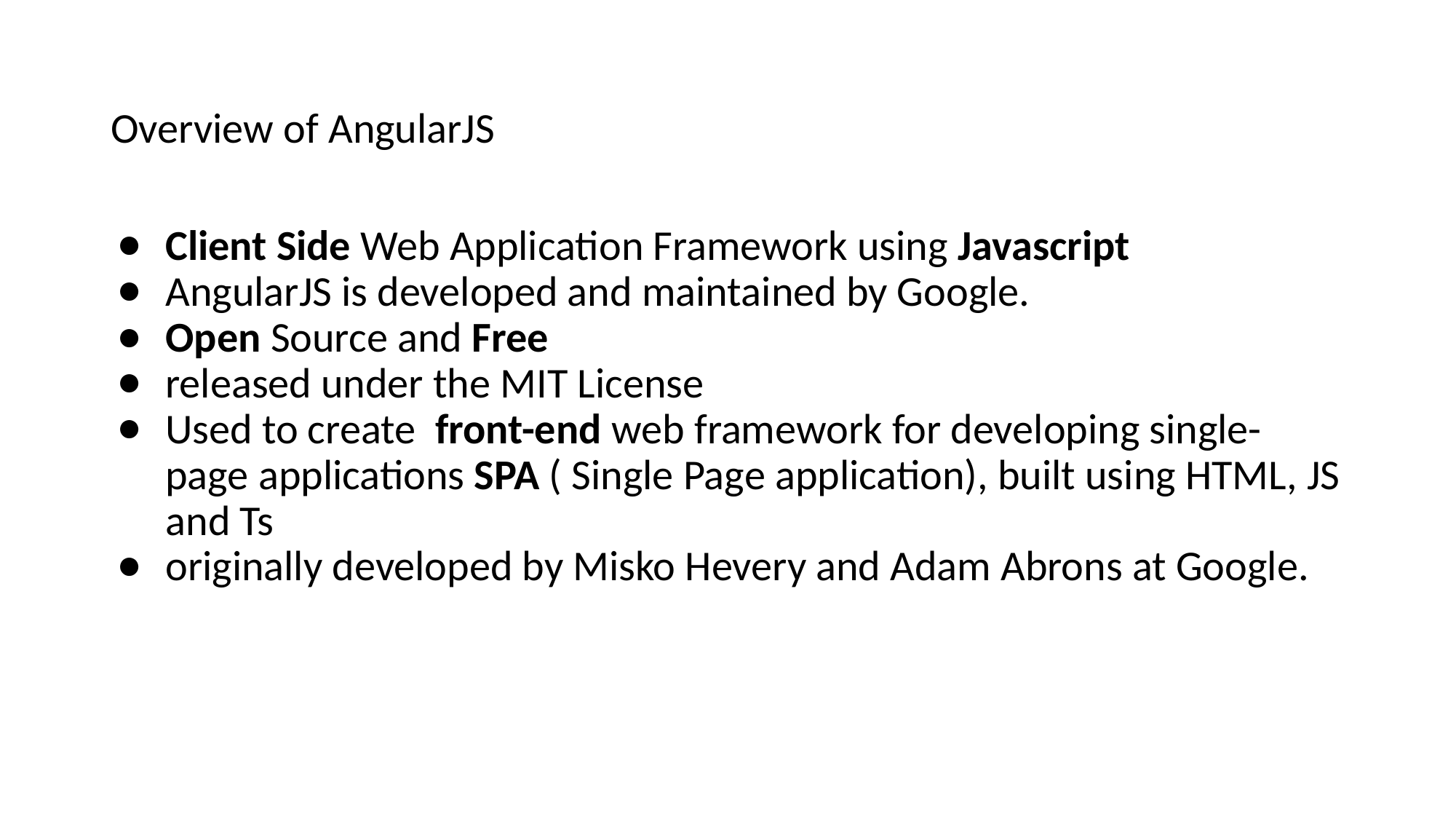

# Overview of AngularJS
Client Side Web Application Framework using Javascript
AngularJS is developed and maintained by Google.
Open Source and Free
released under the MIT License
Used to create  front-end web framework for developing single-page applications SPA ( Single Page application), built using HTML, JS and Ts
originally developed by Misko Hevery and Adam Abrons at Google.